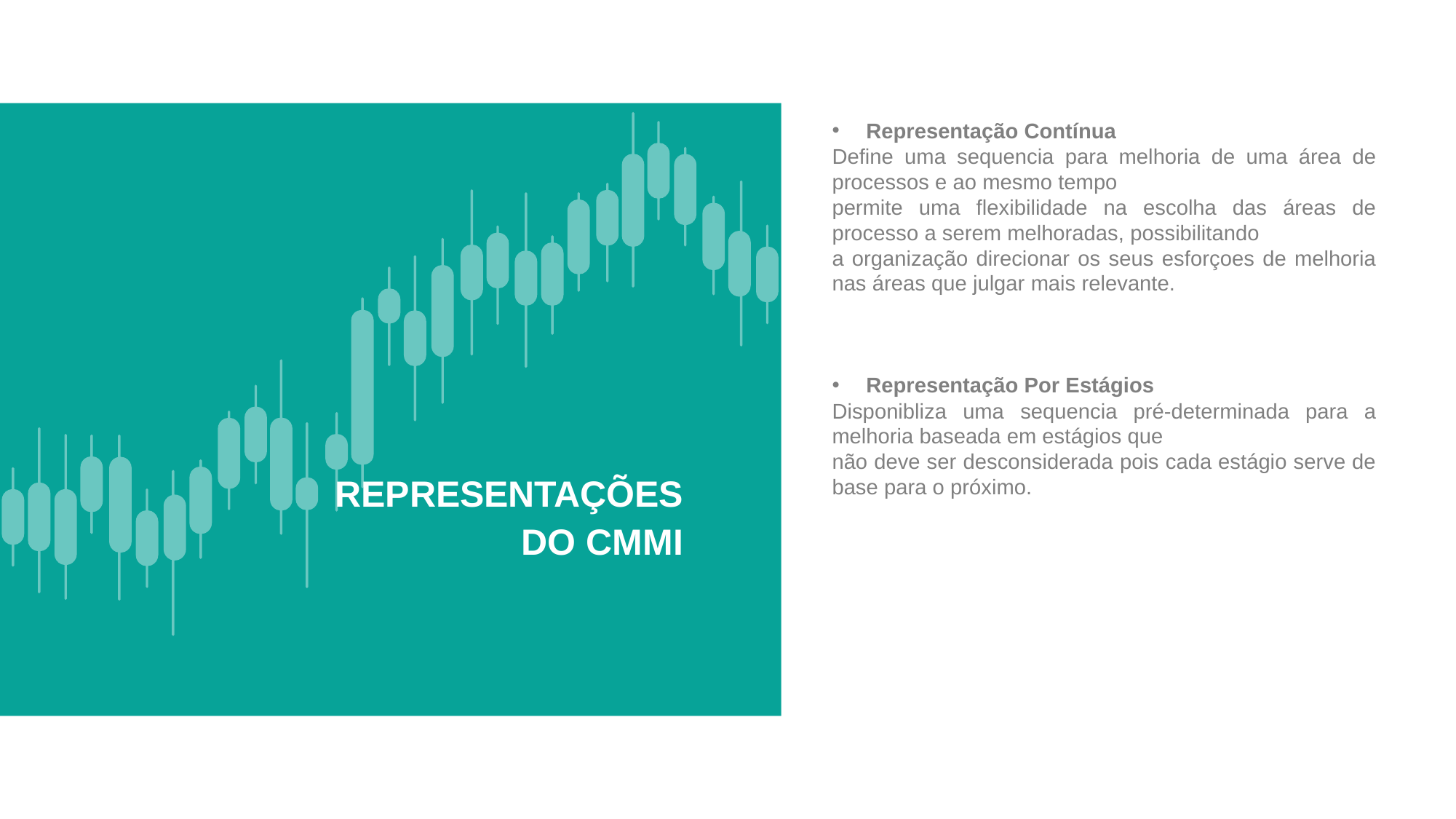

Representação Contínua
Define uma sequencia para melhoria de uma área de processos e ao mesmo tempo
permite uma flexibilidade na escolha das áreas de processo a serem melhoradas, possibilitando
a organização direcionar os seus esforçoes de melhoria nas áreas que julgar mais relevante.

Representação Por Estágios
Disponibliza uma sequencia pré-determinada para a melhoria baseada em estágios que
não deve ser desconsiderada pois cada estágio serve de base para o próximo.
REPRESENTAÇÕES DO CMMI